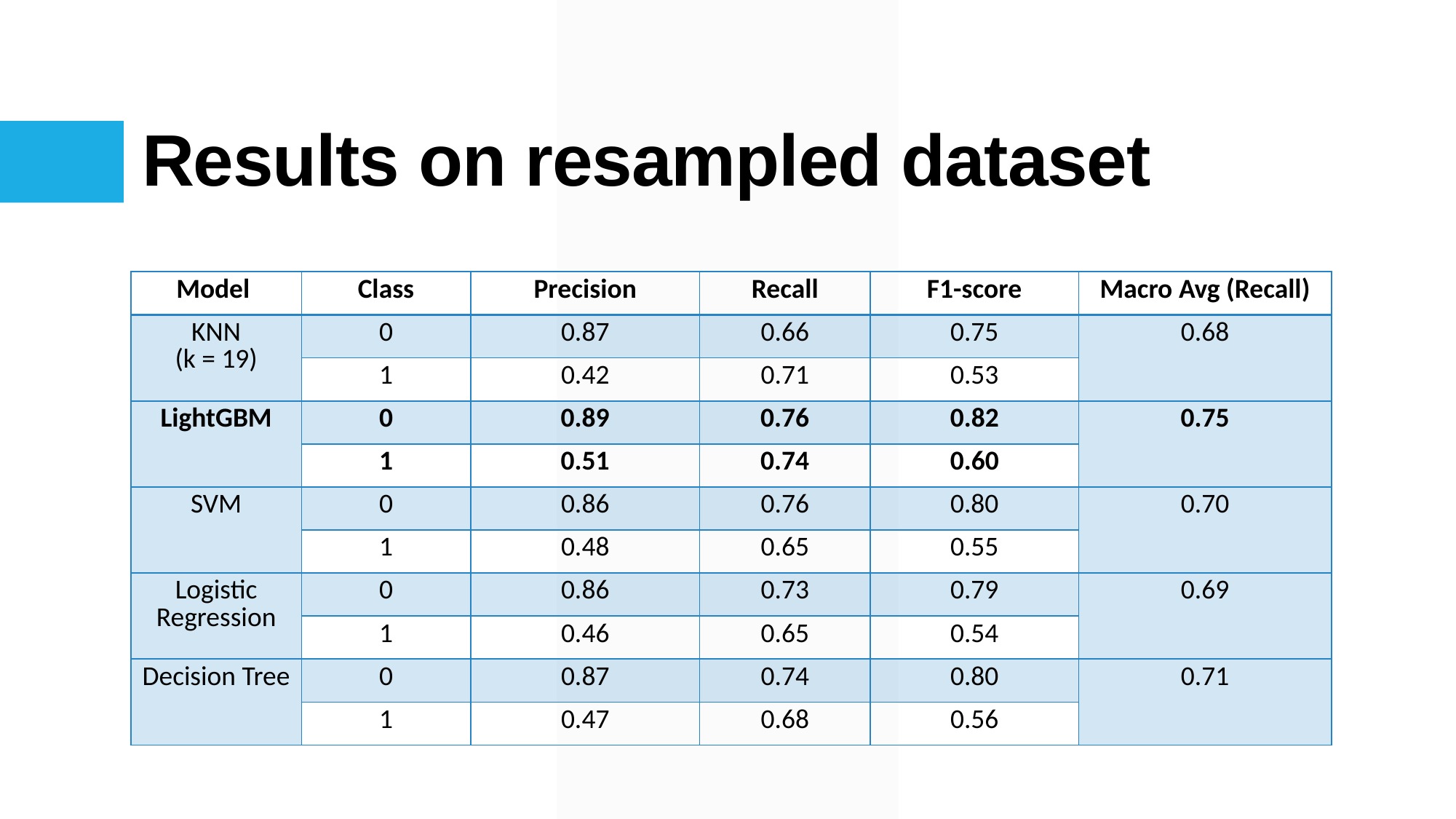

# Results on resampled dataset
| Model | Class | Precision | Recall | F1-score | Macro Avg (Recall) |
| --- | --- | --- | --- | --- | --- |
| KNN (k = 19) | 0 | 0.87 | 0.66 | 0.75 | 0.68 |
|  | 1 | 0.42 | 0.71 | 0.53 |  |
| LightGBM | 0 | 0.89 | 0.76 | 0.82 | 0.75 |
|  | 1 | 0.51 | 0.74 | 0.60 |  |
| SVM | 0 | 0.86 | 0.76 | 0.80 | 0.70 |
|  | 1 | 0.48 | 0.65 | 0.55 |  |
| Logistic Regression | 0 | 0.86 | 0.73 | 0.79 | 0.69 |
|  | 1 | 0.46 | 0.65 | 0.54 |  |
| Decision Tree | 0 | 0.87 | 0.74 | 0.80 | 0.71 |
|  | 1 | 0.47 | 0.68 | 0.56 |  |